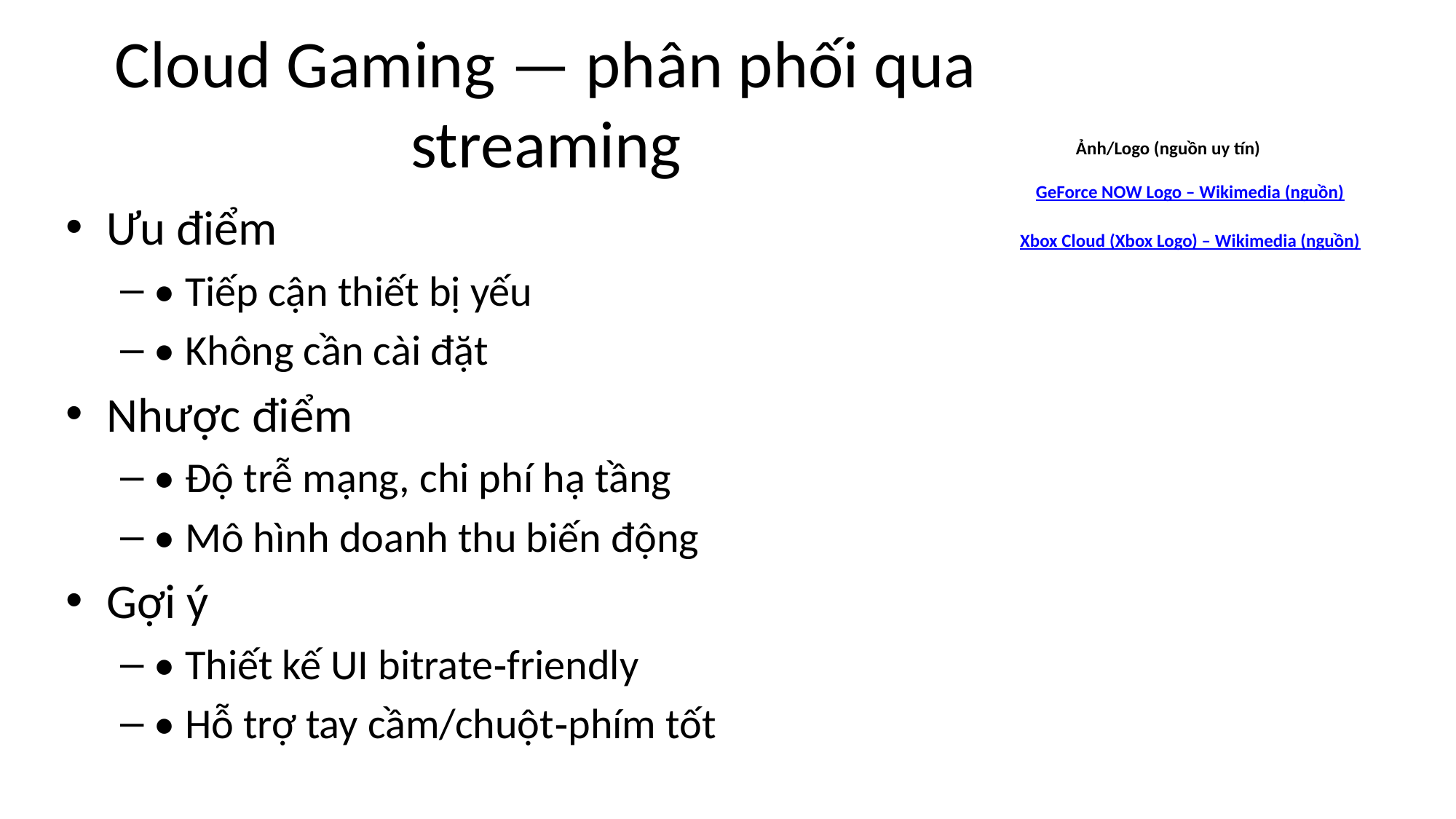

# Cloud Gaming — phân phối qua streaming
Ảnh/Logo (nguồn uy tín)
GeForce NOW Logo – Wikimedia (nguồn)
Ưu điểm
• Tiếp cận thiết bị yếu
• Không cần cài đặt
Nhược điểm
• Độ trễ mạng, chi phí hạ tầng
• Mô hình doanh thu biến động
Gợi ý
• Thiết kế UI bitrate‑friendly
• Hỗ trợ tay cầm/chuột‑phím tốt
Xbox Cloud (Xbox Logo) – Wikimedia (nguồn)